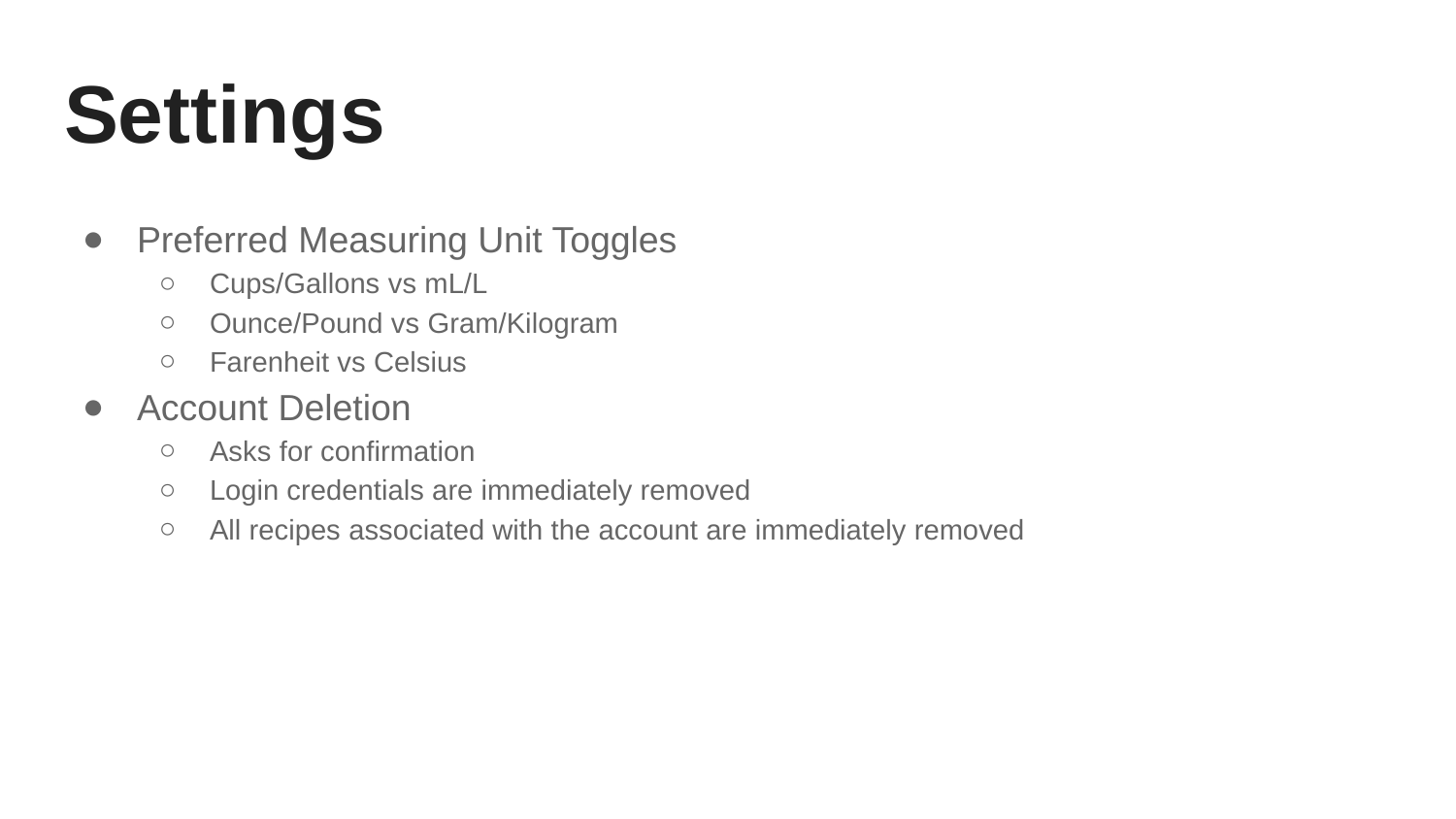

# Settings
Preferred Measuring Unit Toggles
Cups/Gallons vs mL/L
Ounce/Pound vs Gram/Kilogram
Farenheit vs Celsius
Account Deletion
Asks for confirmation
Login credentials are immediately removed
All recipes associated with the account are immediately removed